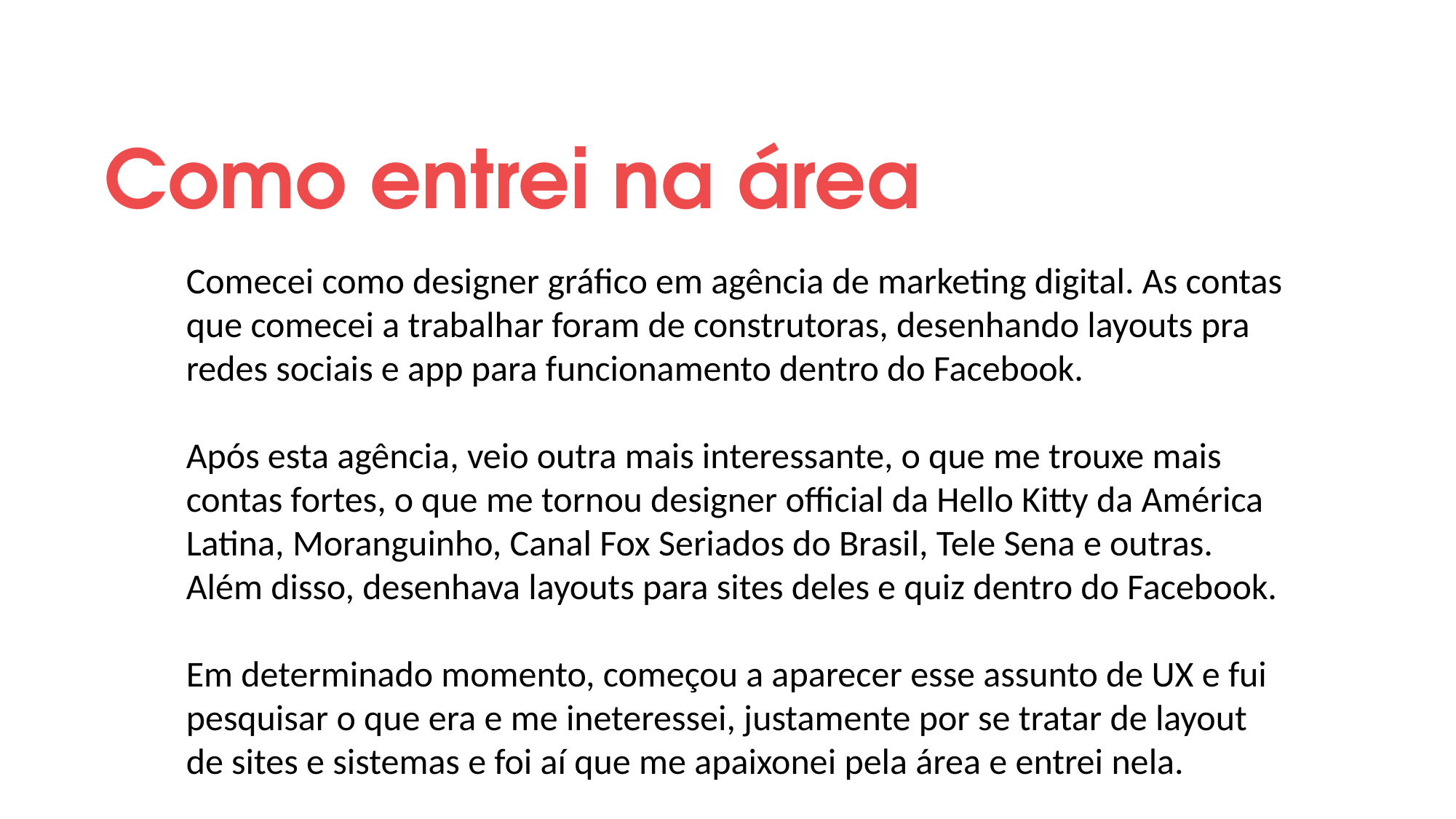

Como entrei na área
Comecei como designer gráfico em agência de marketing digital. As contas que comecei a trabalhar foram de construtoras, desenhando layouts pra redes sociais e app para funcionamento dentro do Facebook.

Após esta agência, veio outra mais interessante, o que me trouxe mais contas fortes, o que me tornou designer official da Hello Kitty da América Latina, Moranguinho, Canal Fox Seriados do Brasil, Tele Sena e outras. Além disso, desenhava layouts para sites deles e quiz dentro do Facebook.

Em determinado momento, começou a aparecer esse assunto de UX e fui pesquisar o que era e me ineteressei, justamente por se tratar de layout de sites e sistemas e foi aí que me apaixonei pela área e entrei nela.